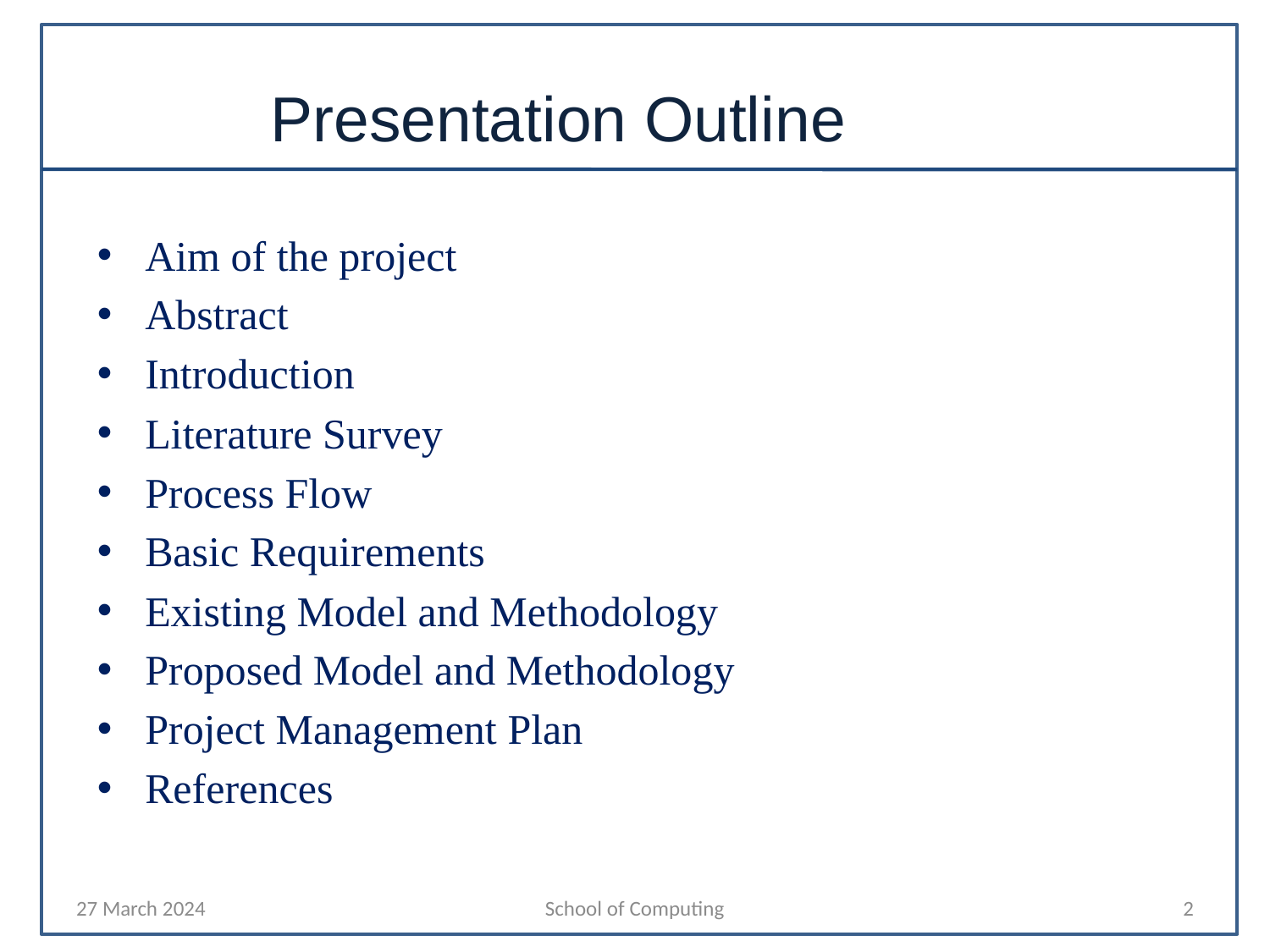

# Presentation Outline
Aim of the project
Abstract
Introduction
Literature Survey
Process Flow
Basic Requirements
Existing Model and Methodology
Proposed Model and Methodology
Project Management Plan
References

27 March 2024
School of Computing
2